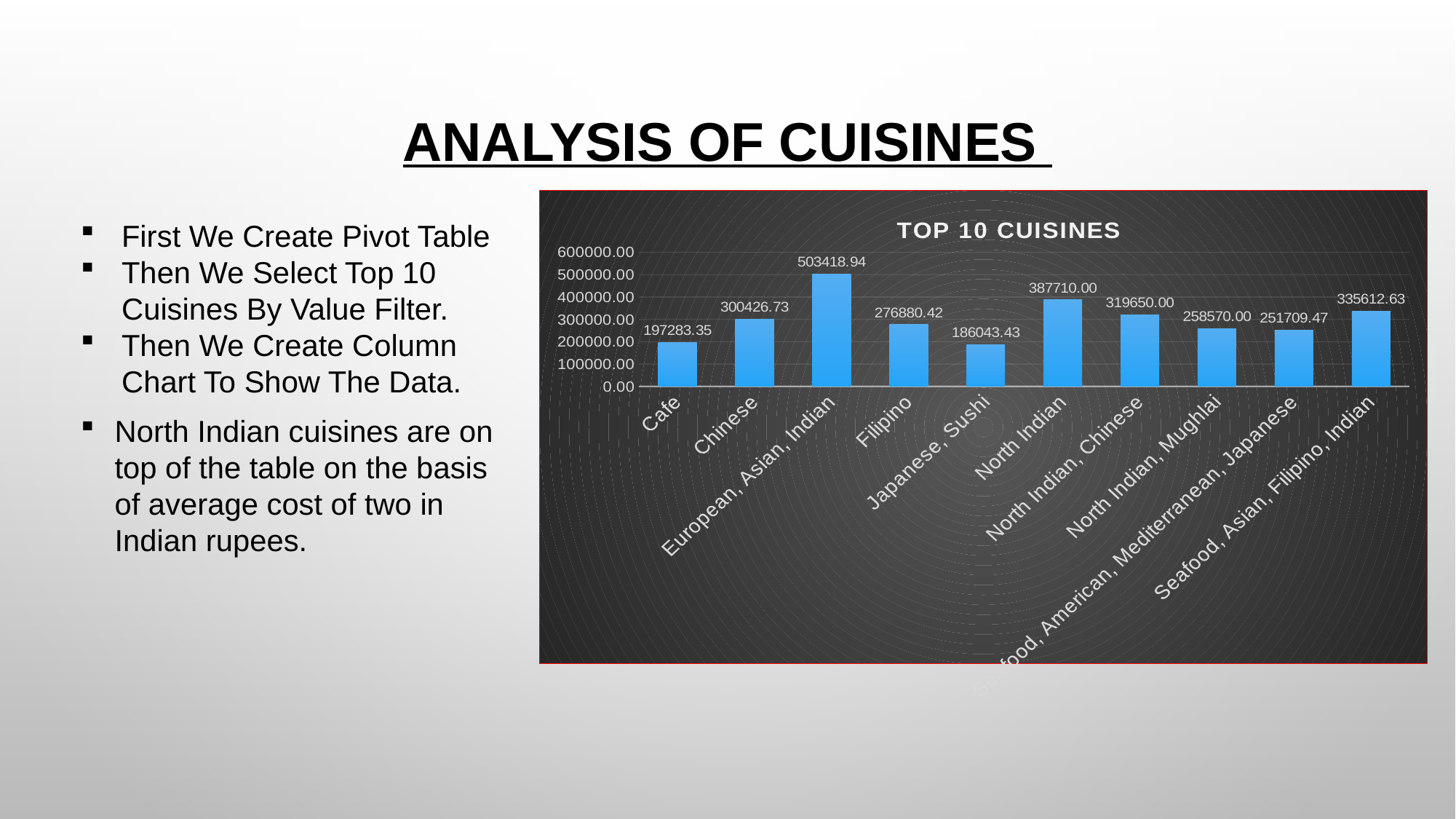

ANALYSIS OF CUISINES

### Chart: TOP 10 CUISINES

| Category | Total |
|---|---|
| Cafe | 197283.34981500005 |
| Chinese | 300426.73006 |
| European, Asian, Indian | 503418.942 |
| Filipino | 276880.4181 |
| Japanese, Sushi | 186043.43296 |
| North Indian | 387710.0 |
| North Indian, Chinese | 319650.0 |
| North Indian, Mughlai | 258570.0 |
| Seafood, American, Mediterranean, Japanese | 251709.471 |
| Seafood, Asian, Filipino, Indian | 335612.62799999997 |
First We Create Pivot Table
Then We Select Top 10 Cuisines By Value Filter.
Then We Create Column Chart To Show The Data.
North Indian cuisines are on top of the table on the basis of average cost of two in Indian rupees.